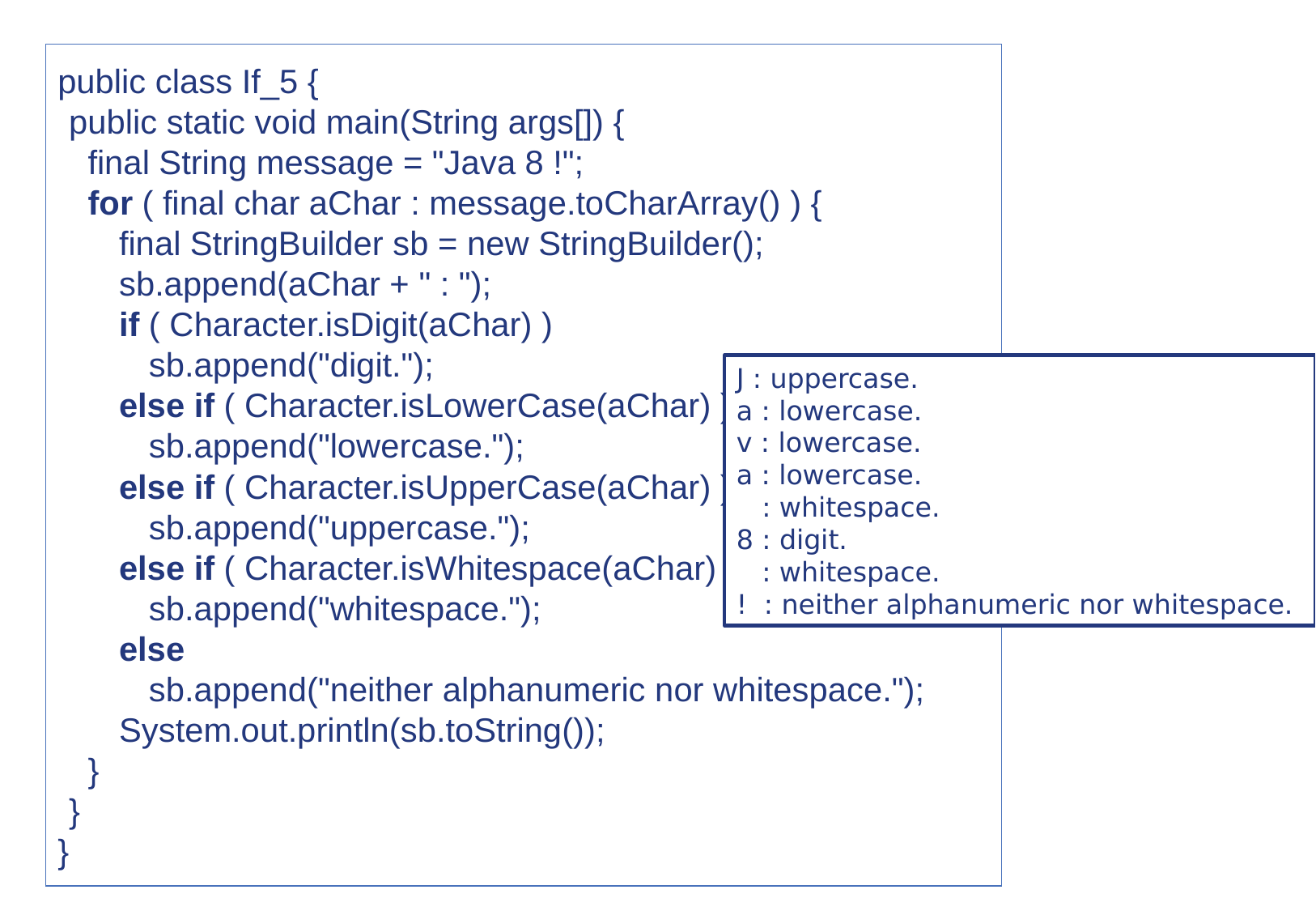

public class If_5 {
	public static void main(String args[]) {
		final String message = "Java 8 !";
		for ( final char aChar : message.toCharArray() ) {
			final StringBuilder sb = new StringBuilder();
			sb.append(aChar + " : ");
			if ( Character.isDigit(aChar) )
				sb.append("digit.");
			else if ( Character.isLowerCase(aChar) )
				sb.append("lowercase.");
			else if ( Character.isUpperCase(aChar) )
				sb.append("uppercase.");
			else if ( Character.isWhitespace(aChar) )
				sb.append("whitespace.");
			else
				sb.append("neither alphanumeric nor whitespace.");
			System.out.println(sb.toString());
		}
	}
}
J : uppercase.
a : lowercase.
v : lowercase.
a : lowercase.
   : whitespace.
8 : digit.
   : whitespace.
!  : neither alphanumeric nor whitespace.